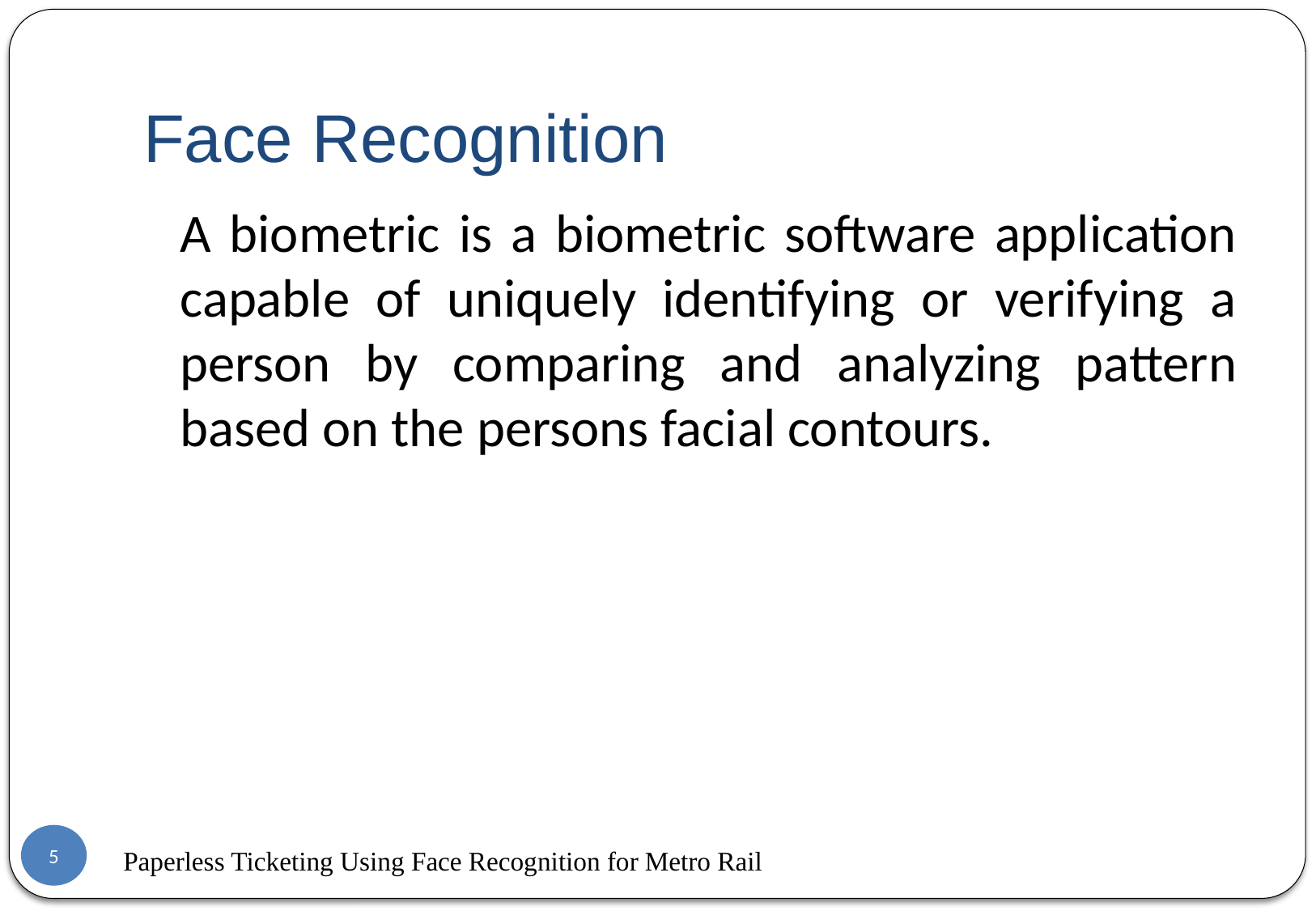

# Face Recognition
	A biometric is a biometric software application capable of uniquely identifying or verifying a person by comparing and analyzing pattern based on the persons facial contours.
5
Paperless Ticketing Using Face Recognition for Metro Rail